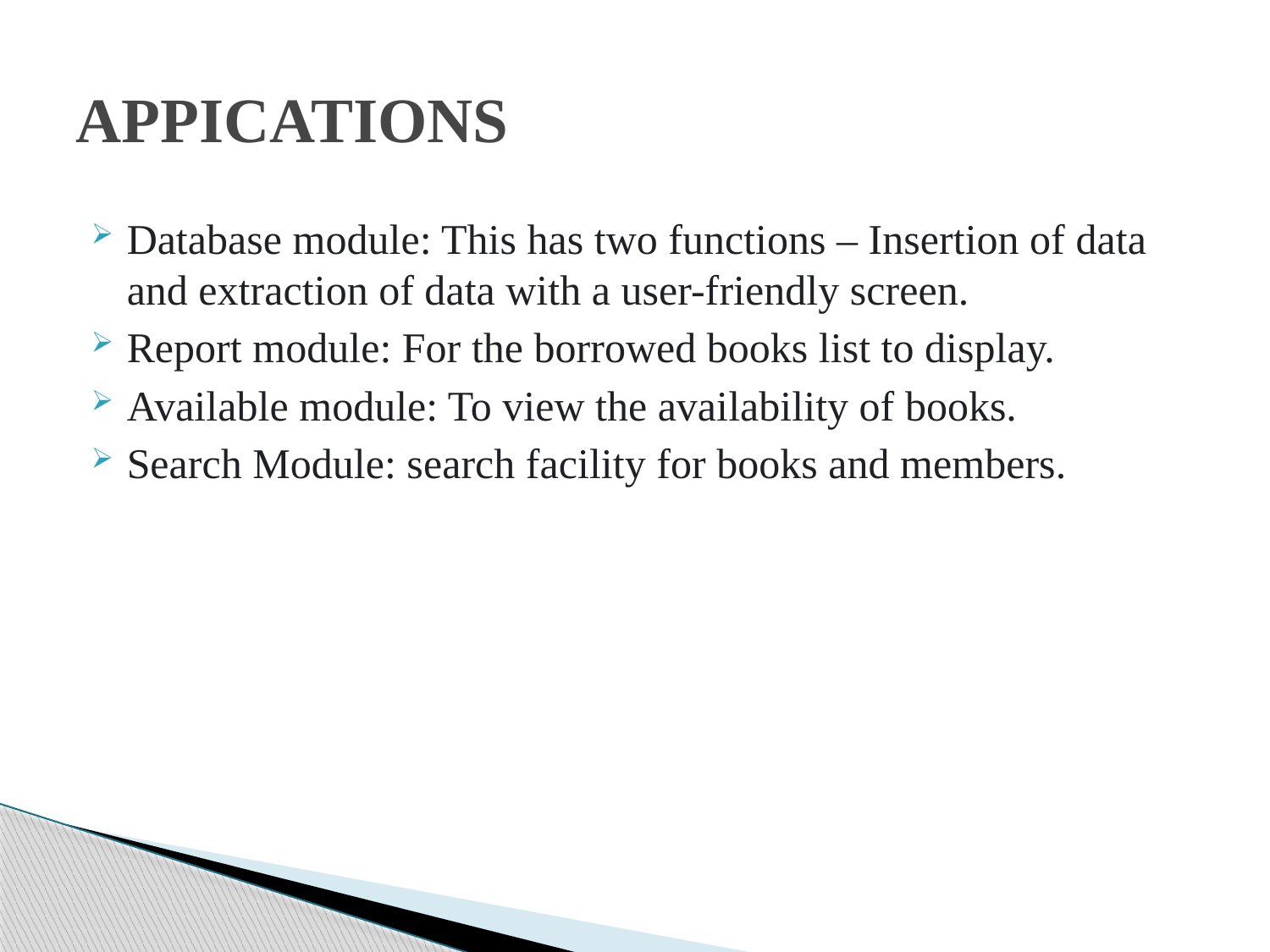

# APPICATIONS
Database module: This has two functions – Insertion of data and extraction of data with a user-friendly screen.
Report module: For the borrowed books list to display.
Available module: To view the availability of books.
Search Module: search facility for books and members.